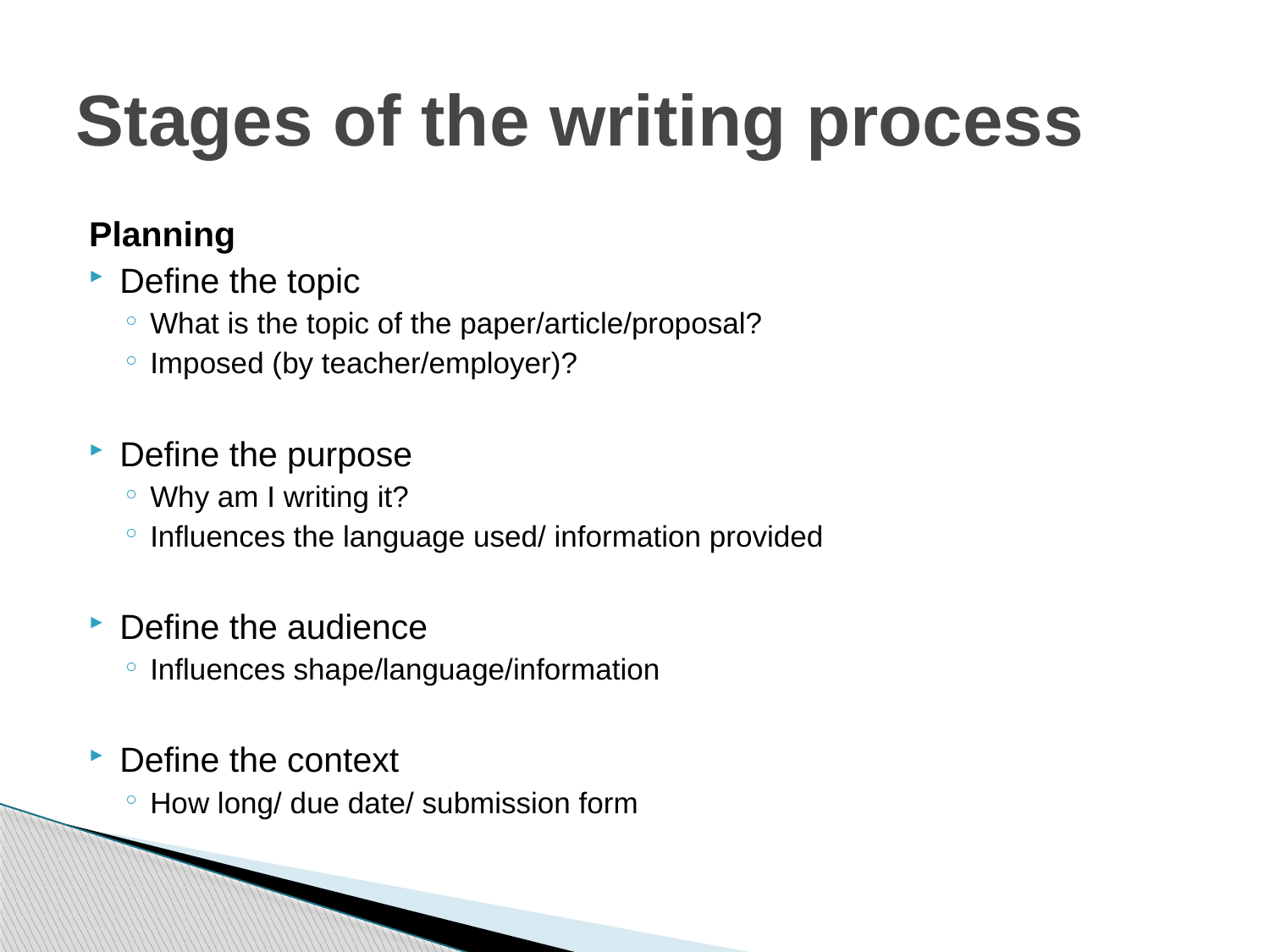

# Stages of the writing process
Planning
Define the topic
What is the topic of the paper/article/proposal?
Imposed (by teacher/employer)?

Define the purpose
Why am I writing it?
Influences the language used/ information provided

Define the audience
Influences shape/language/information

Define the context
How long/ due date/ submission form